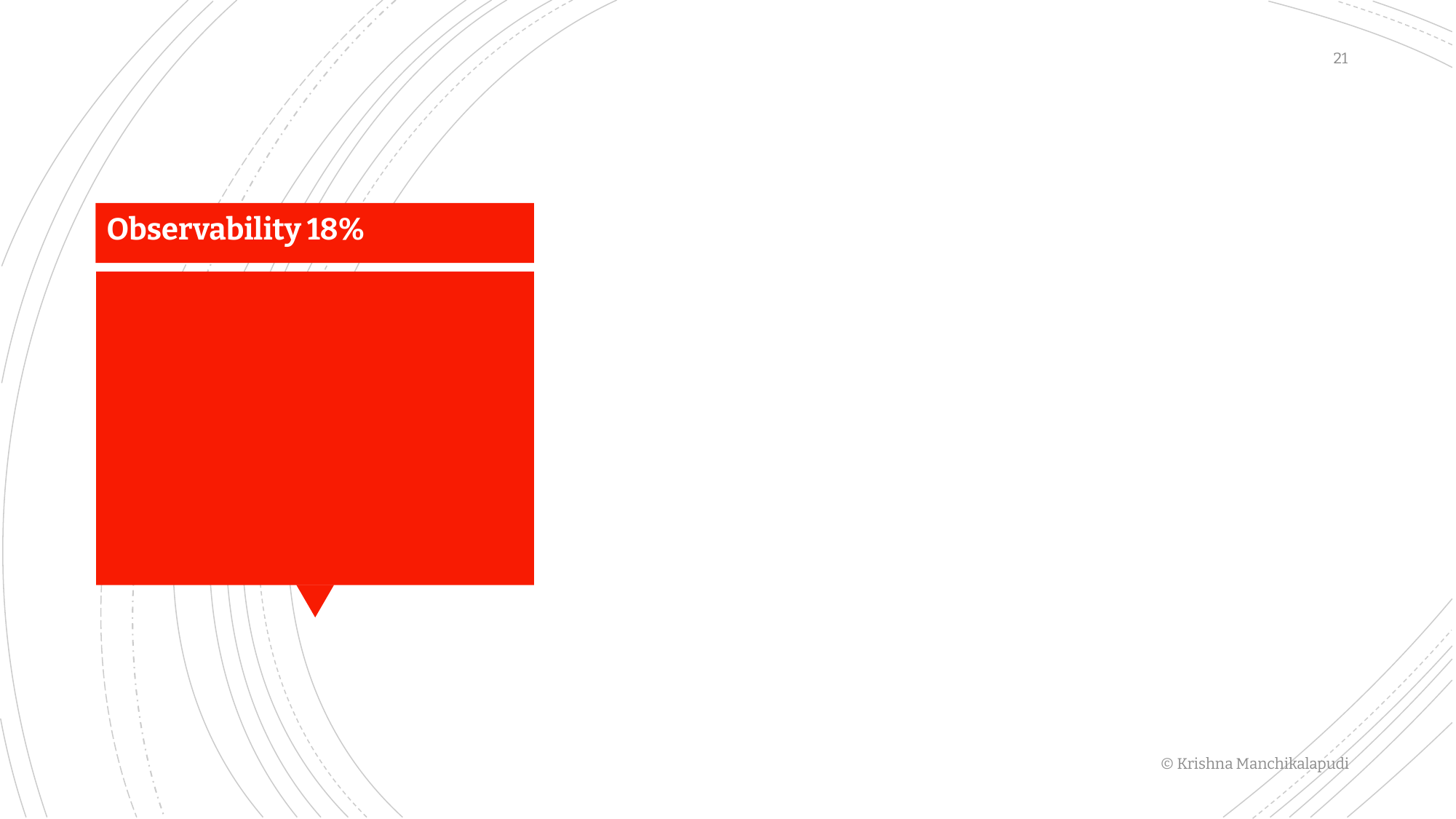

21

Observability 18%
#
© Krishna Manchikalapudi